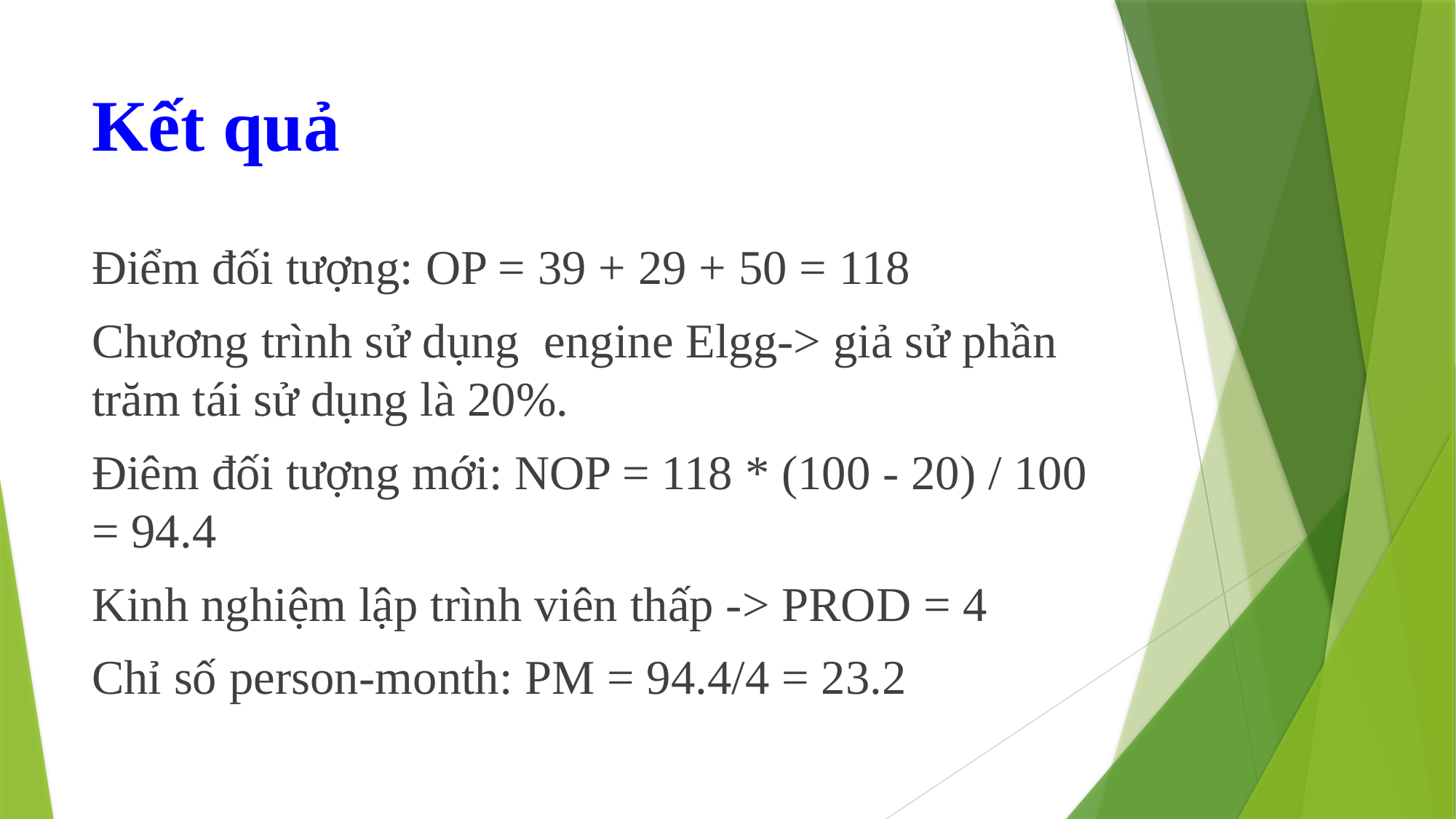

# Kết quả
Điểm đối tượng: OP = 39 + 29 + 50 = 118
Chương trình sử dụng  engine Elgg-> giả sử phần trăm tái sử dụng là 20%.
Điêm đối tượng mới: NOP = 118 * (100 - 20) / 100 = 94.4
Kinh nghiệm lập trình viên thấp -> PROD = 4
Chỉ số person-month: PM = 94.4/4 = 23.2